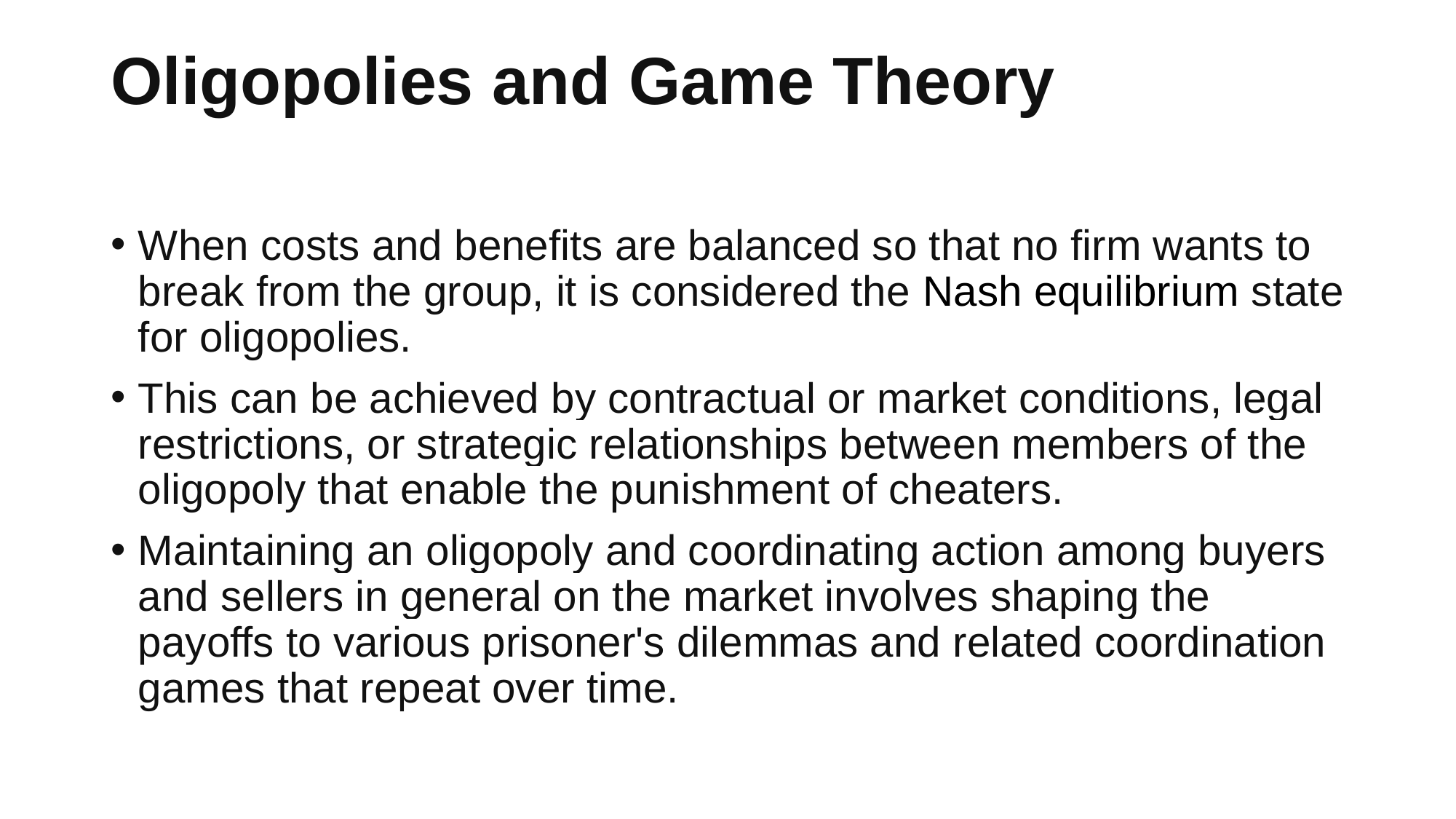

# Oligopolies and Game Theory
When costs and benefits are balanced so that no firm wants to break from the group, it is considered the Nash equilibrium state for oligopolies.
This can be achieved by contractual or market conditions, legal restrictions, or strategic relationships between members of the oligopoly that enable the punishment of cheaters.
Maintaining an oligopoly and coordinating action among buyers and sellers in general on the market involves shaping the payoffs to various prisoner's dilemmas and related coordination games that repeat over time.